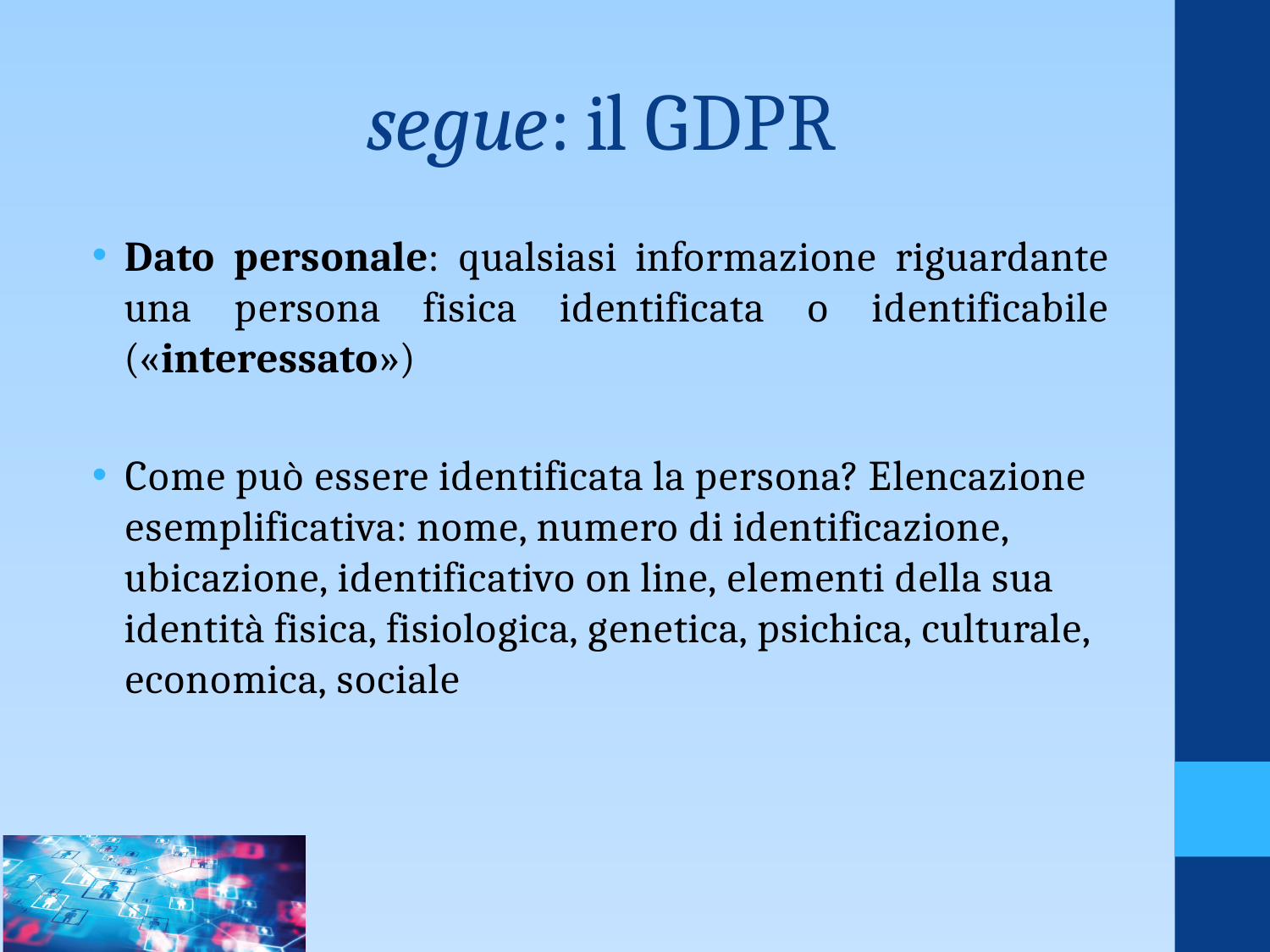

# segue: il GDPR
Dato personale: qualsiasi informazione riguardante una persona fisica identificata o identificabile («interessato»)

Come può essere identificata la persona? Elencazione esemplificativa: nome, numero di identificazione, ubicazione, identificativo on line, elementi della sua identità fisica, fisiologica, genetica, psichica, culturale, economica, sociale